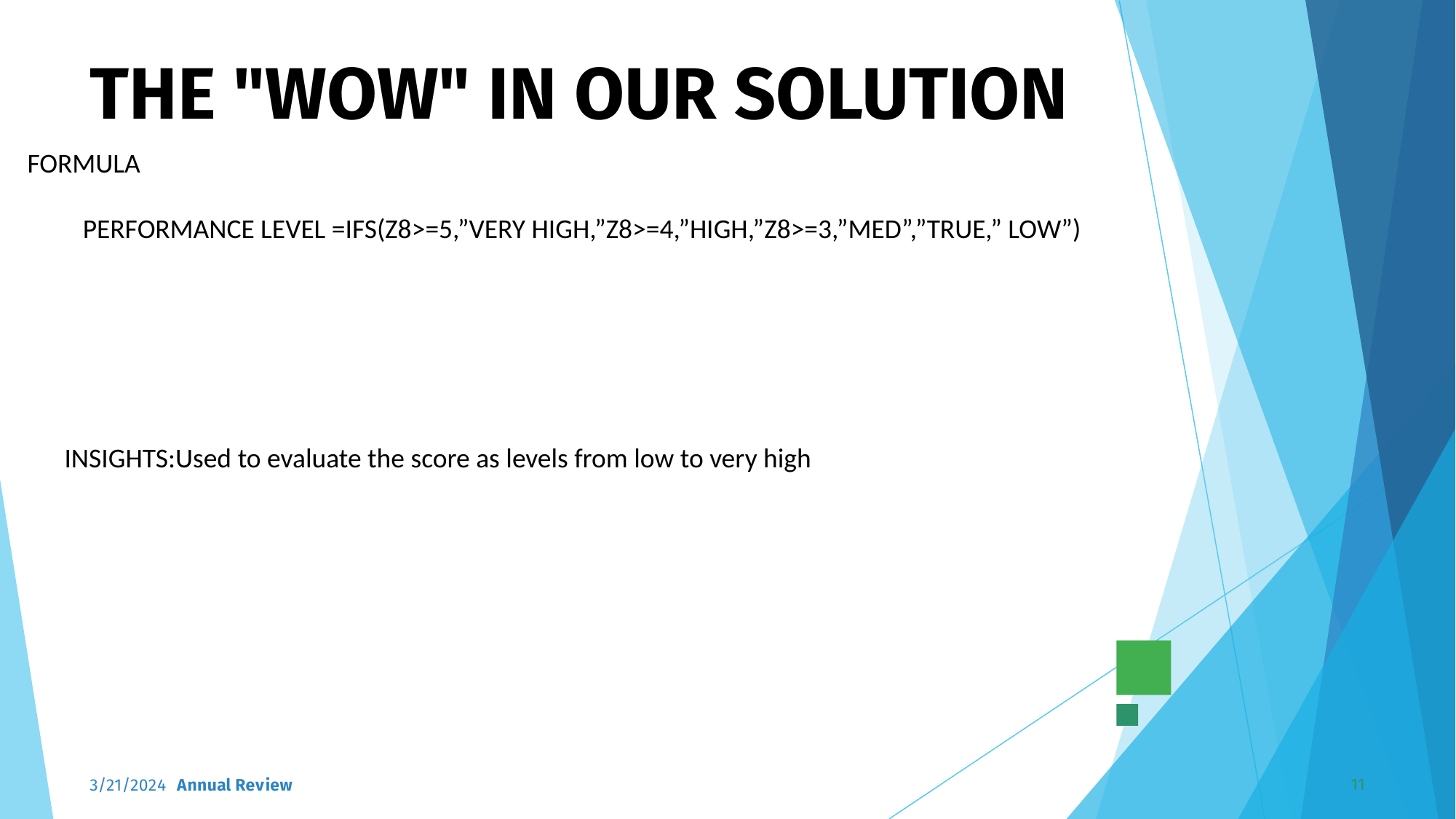

# THE "WOW" IN OUR SOLUTION
FORMULA

         PERFORMANCE LEVEL =IFS(Z8>=5,”VERY HIGH,”Z8>=4,”HIGH,”Z8>=3,”MED”,”TRUE,” LOW”)

      INSIGHTS:Used to evaluate the score as levels from low to very high

11
3/21/2024  Annual Review